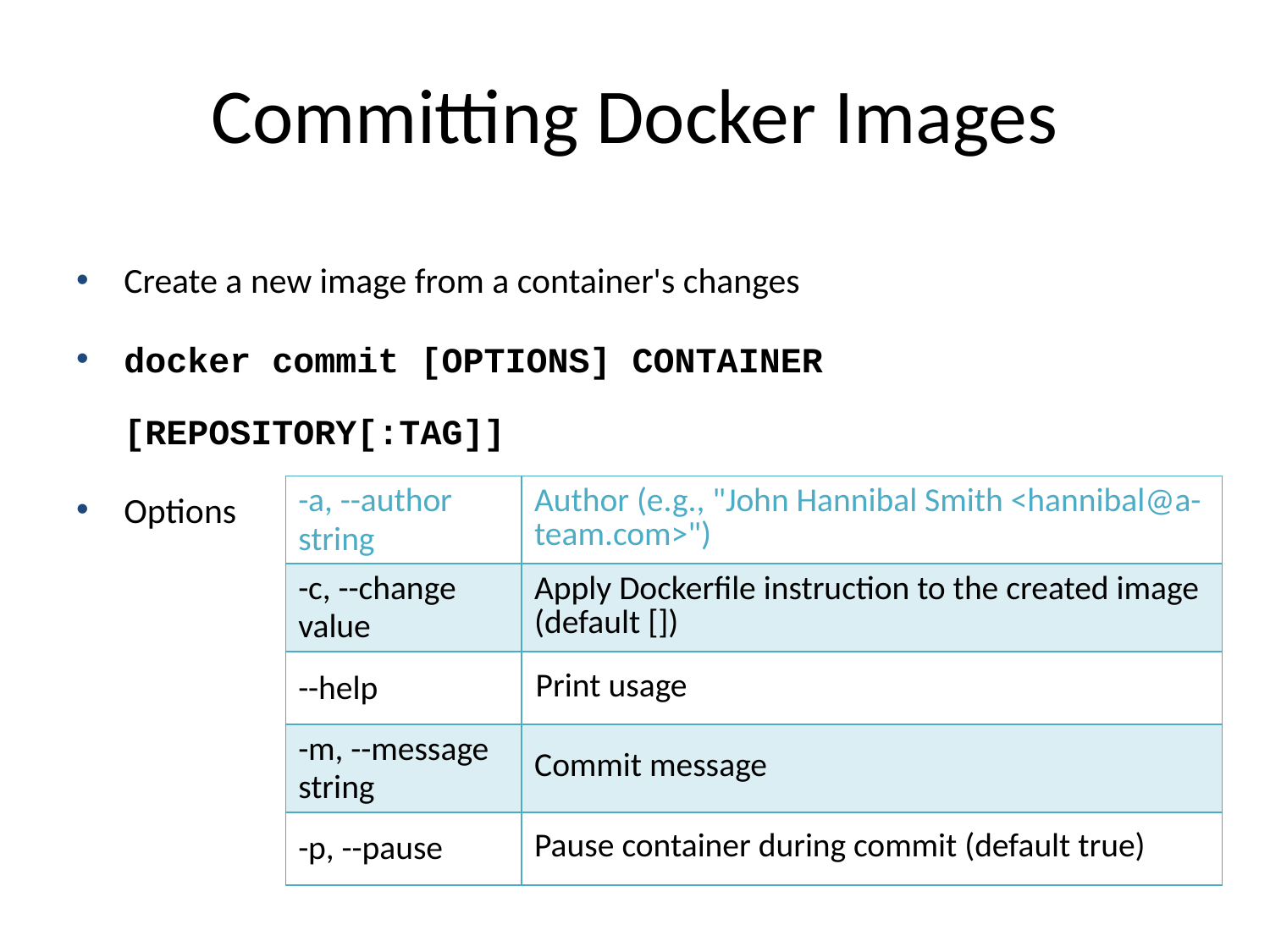

# Committing Docker Images
Create a new image from a container's changes
docker commit [OPTIONS] CONTAINER [REPOSITORY[:TAG]]
Options

| -a, --author string | Author (e.g., "John Hannibal Smith <hannibal@a-team.com>") |
| --- | --- |
| -c, --change value | Apply Dockerfile instruction to the created image (default []) |
| --help | Print usage |
| -m, --message string | Commit message |
| -p, --pause | Pause container during commit (default true) |